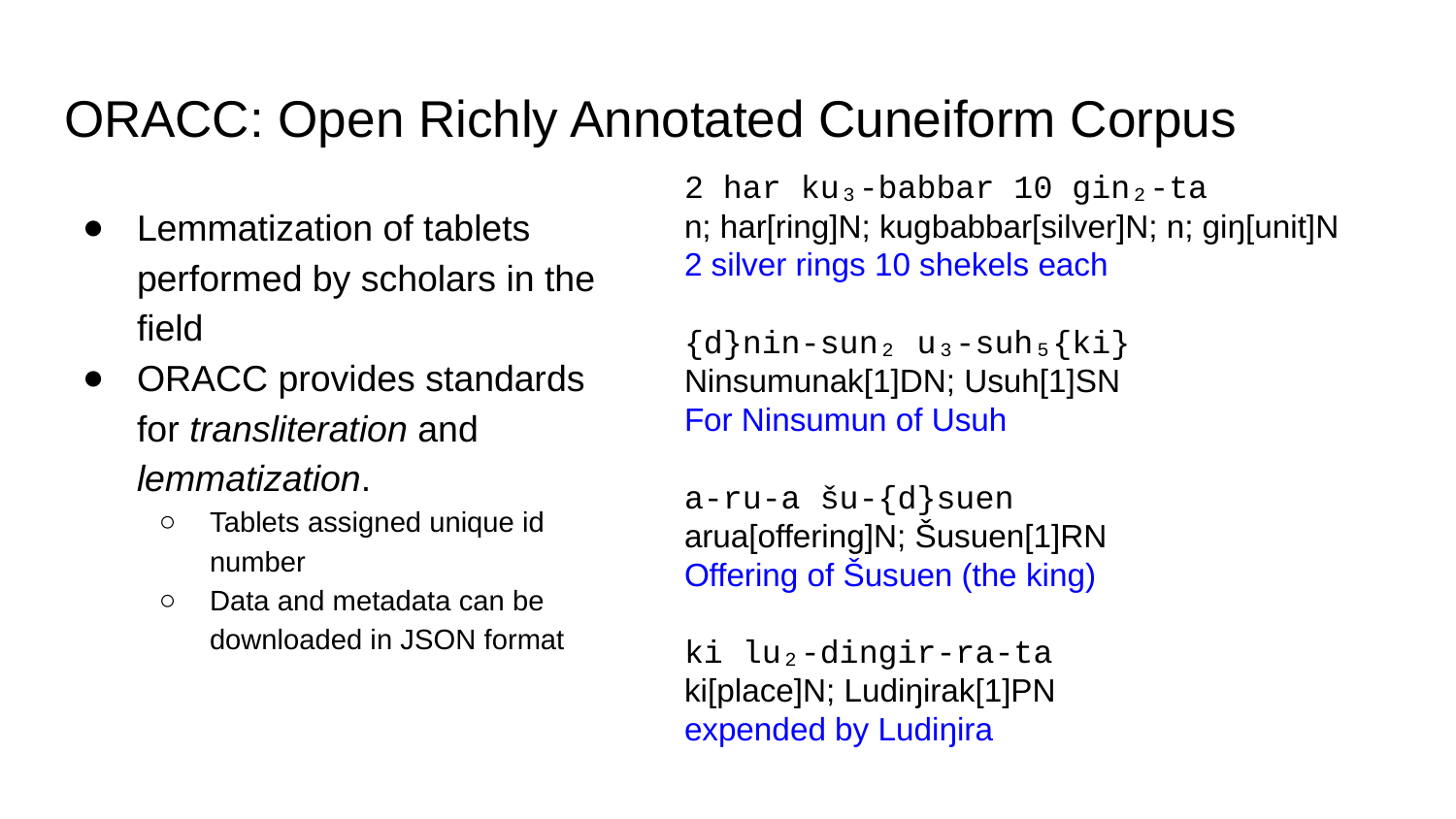

# ORACC: Open Richly Annotated Cuneiform Corpus
2 har ku₃-babbar 10 gin₂-ta
n; har[ring]N; kugbabbar[silver]N; n; giŋ[unit]N
2 silver rings 10 shekels each

{d}nin-sun₂ u₃-suh₅{ki}
Ninsumunak[1]DN; Usuh[1]SN
For Ninsumun of Usuh

a-ru-a šu-{d}suen
arua[offering]N; Šusuen[1]RN
Offering of Šusuen (the king)

ki lu₂-dingir-ra-ta
ki[place]N; Ludiŋirak[1]PN
expended by Ludiŋira
Lemmatization of tablets performed by scholars in the field
ORACC provides standards for transliteration and lemmatization.
Tablets assigned unique id number
Data and metadata can be downloaded in JSON format